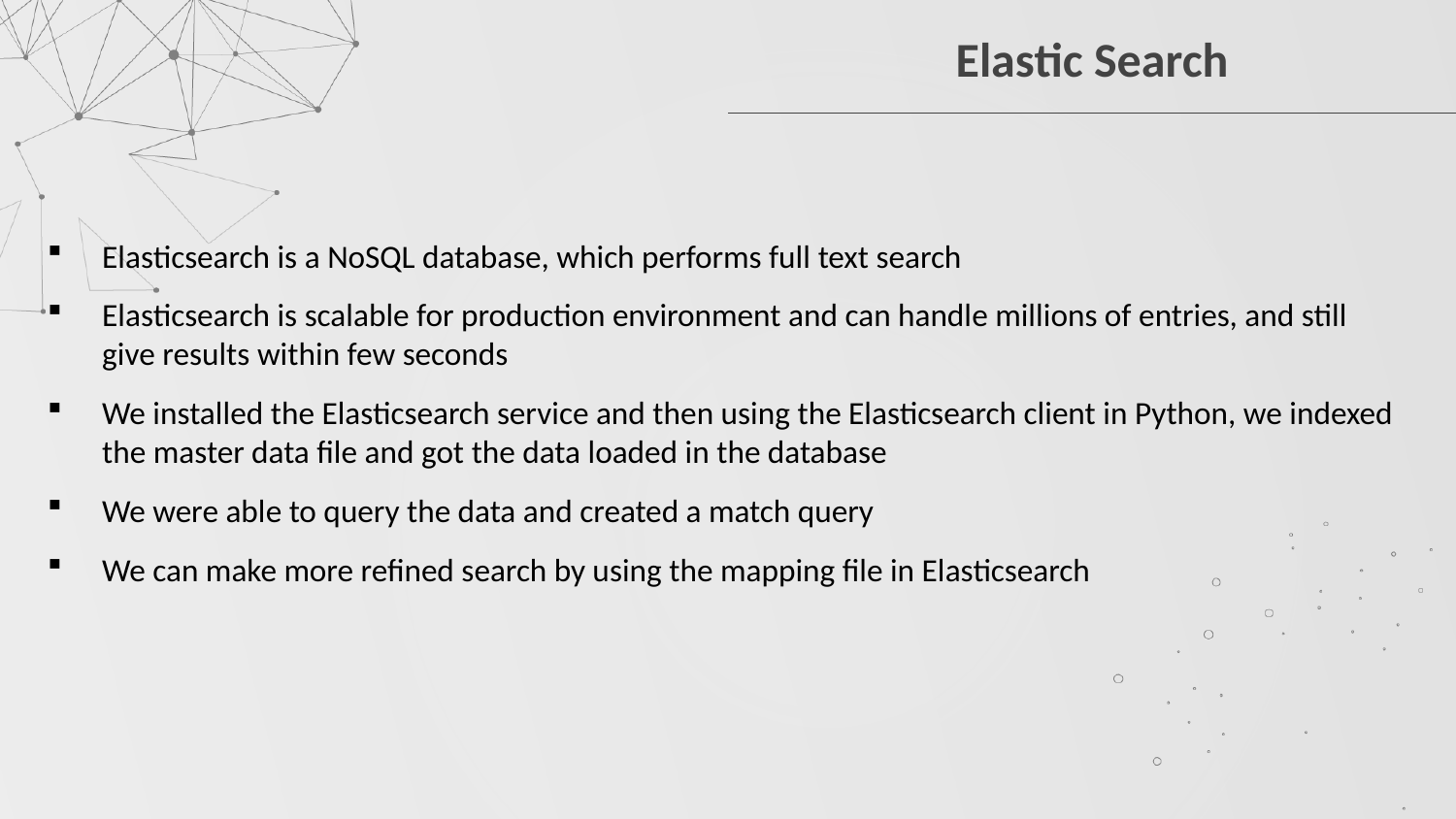

# Elastic Search

Elasticsearch is a NoSQL database, which performs full text search
Elasticsearch is scalable for production environment and can handle millions of entries, and still give results within few seconds
We installed the Elasticsearch service and then using the Elasticsearch client in Python, we indexed the master data file and got the data loaded in the database
We were able to query the data and created a match query
We can make more refined search by using the mapping file in Elasticsearch